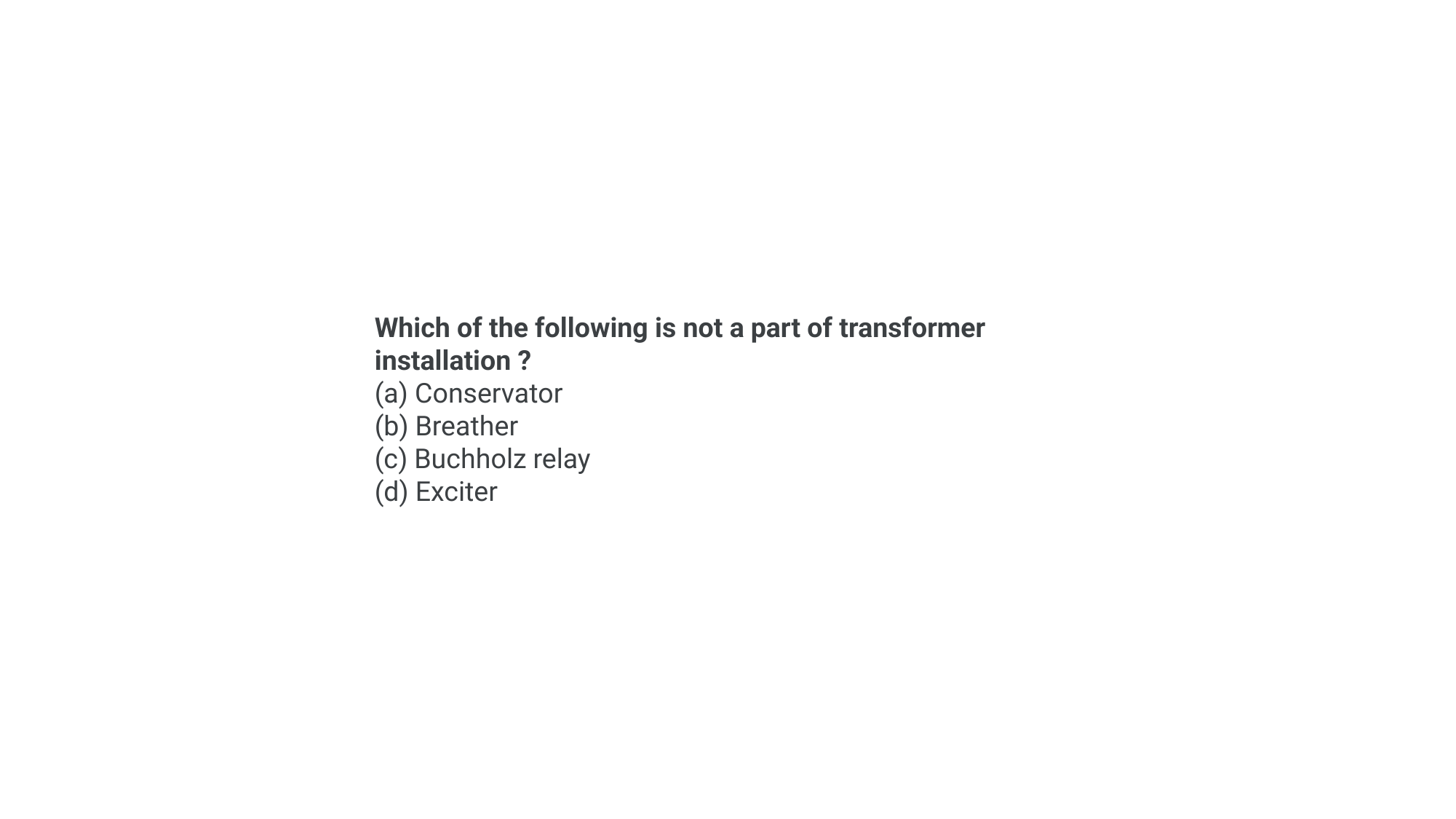

Which of the following is not a part of transformer installation ?
(a) Conservator
(b) Breather
(c) Buchholz relay
(d) Exciter